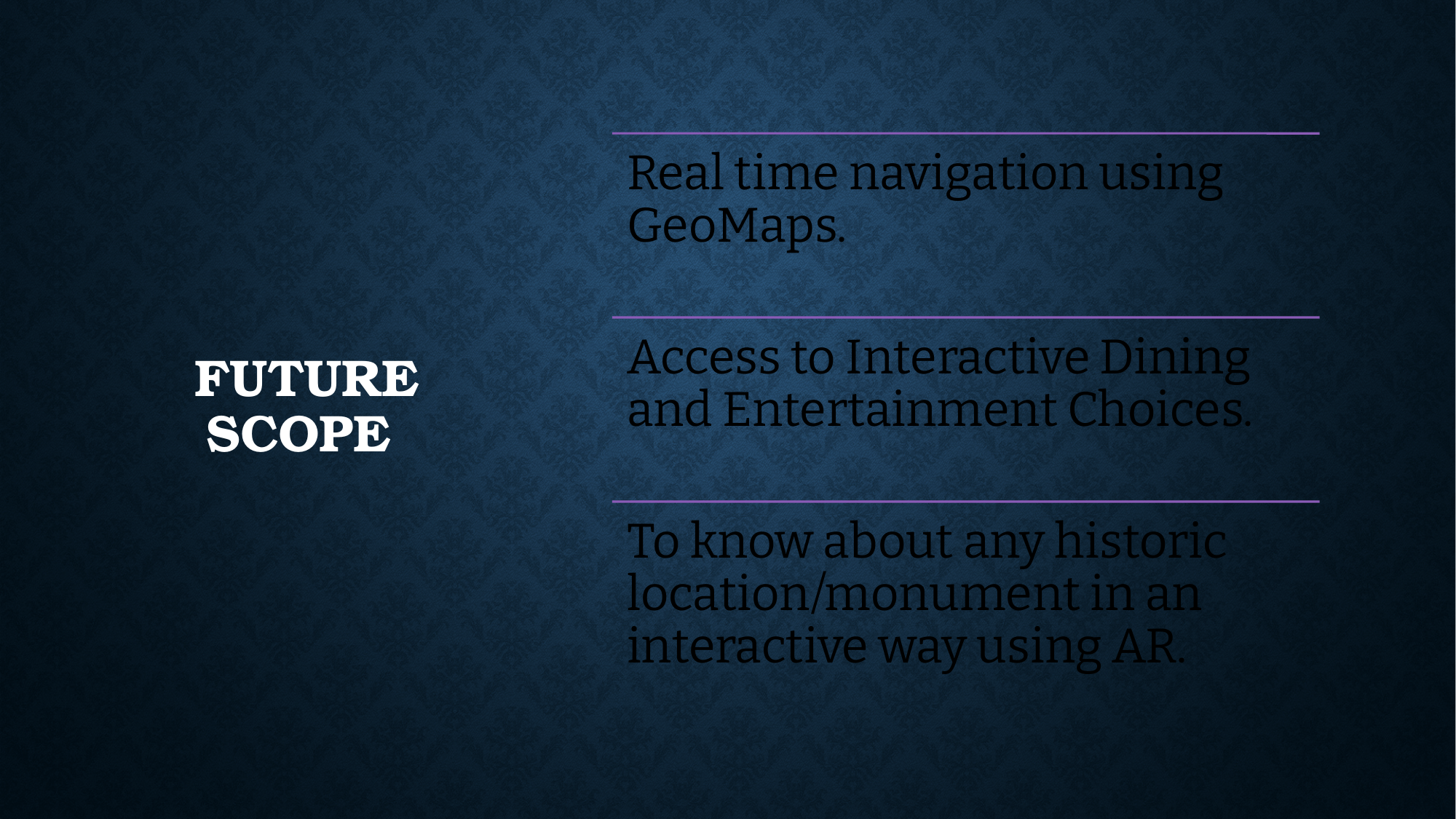

# Future scope
Real time navigation using GeoMaps.
Access to Interactive Dining and Entertainment Choices.
To know about any historic location/monument in an interactive way using AR.